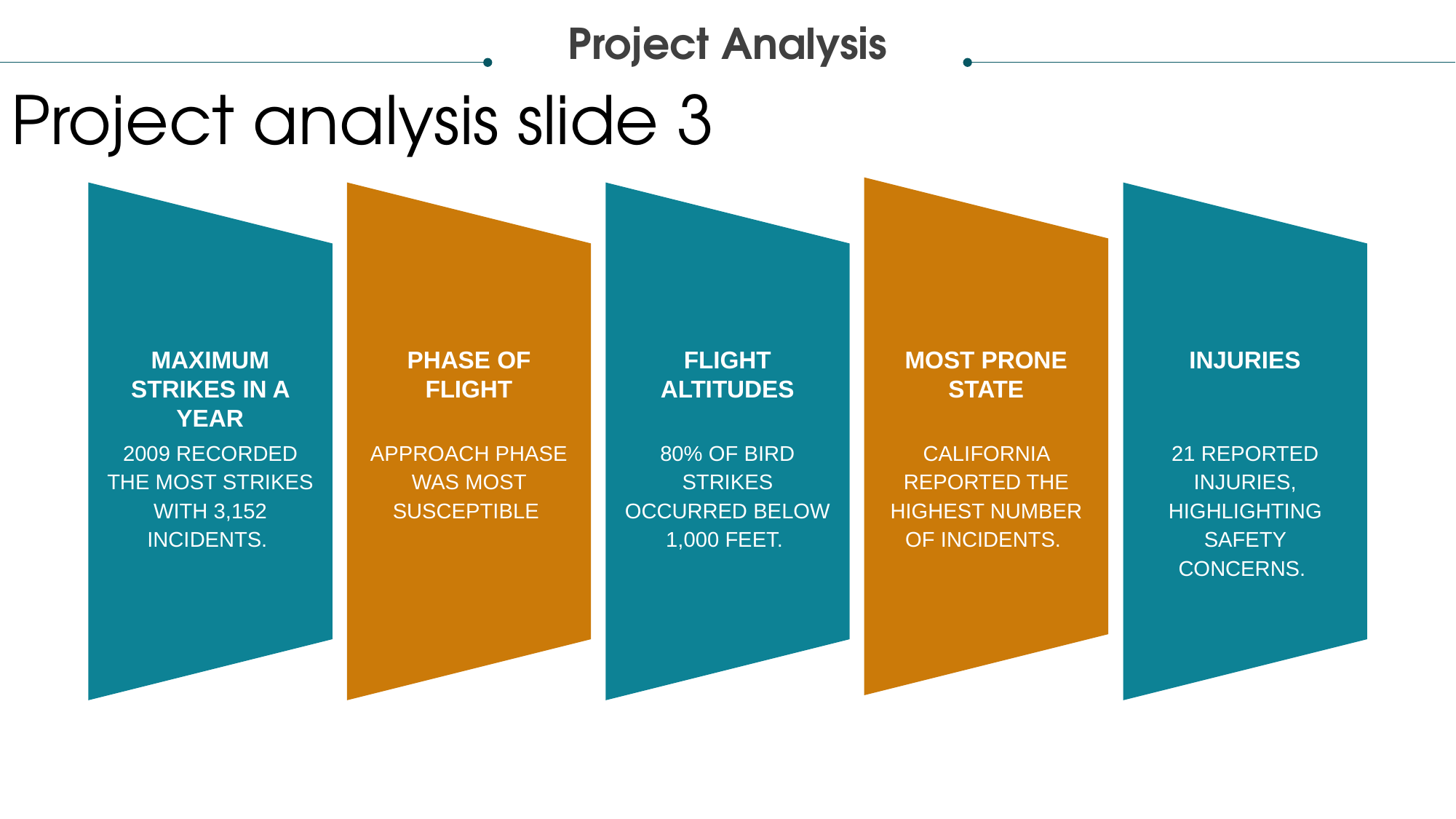

Project Analysis
Project analysis slide 3

MAXIMUM STRIKES IN A YEAR
PHASE OF FLIGHT
FLIGHT ALTITUDES
MOST PRONE STATE
INJURIES
2009 RECORDED THE MOST STRIKES WITH 3,152 INCIDENTS.
APPROACH PHASE WAS MOST SUSCEPTIBLE
80% OF BIRD STRIKES OCCURRED BELOW 1,000 FEET.
CALIFORNIA REPORTED THE HIGHEST NUMBER OF INCIDENTS.
21 REPORTED INJURIES, HIGHLIGHTING SAFETY CONCERNS.